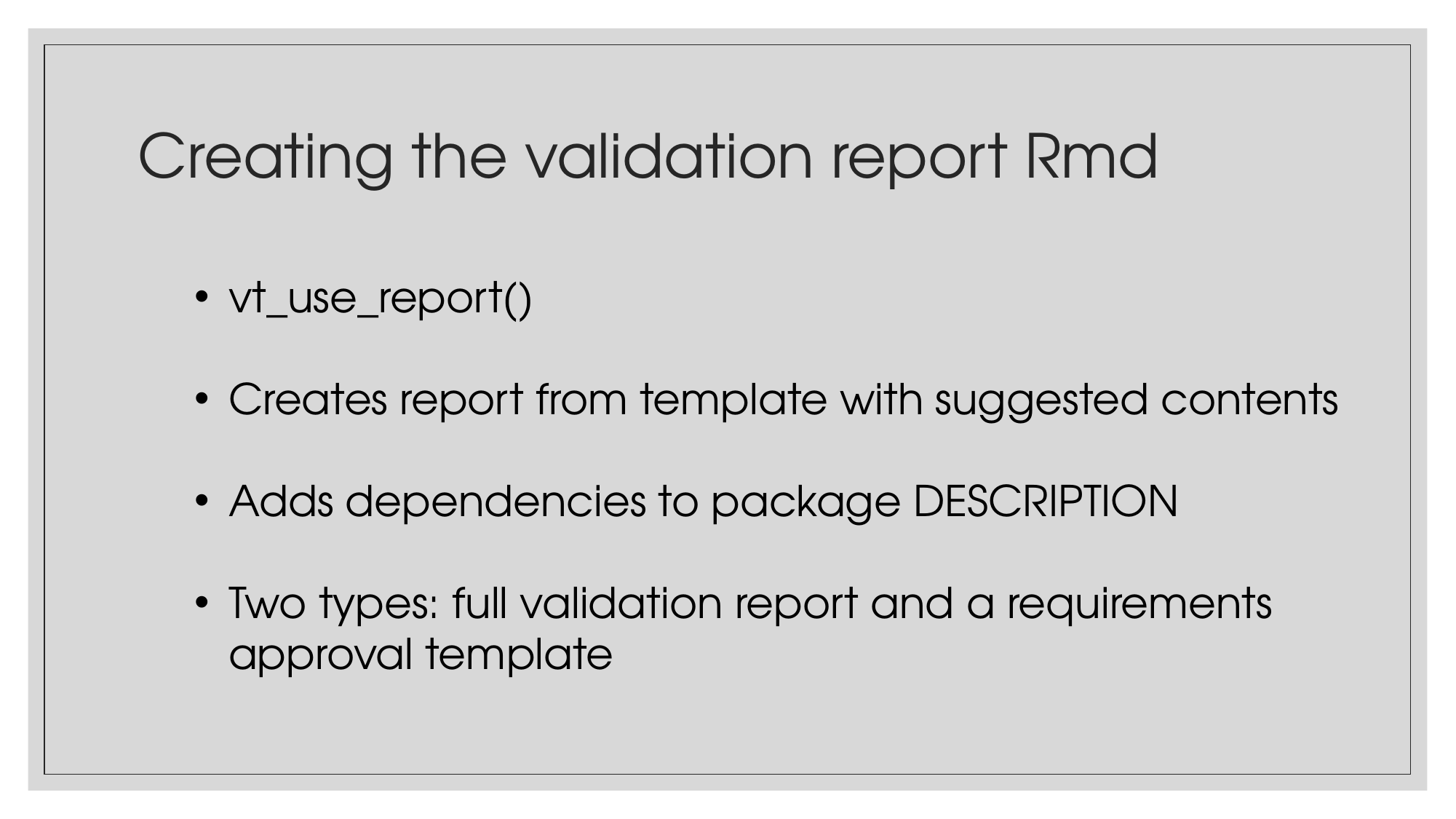

# Creating the validation report Rmd
vt_use_report()

Creates report from template with suggested contents

Adds dependencies to package DESCRIPTION

Two types: full validation report and a requirements approval template